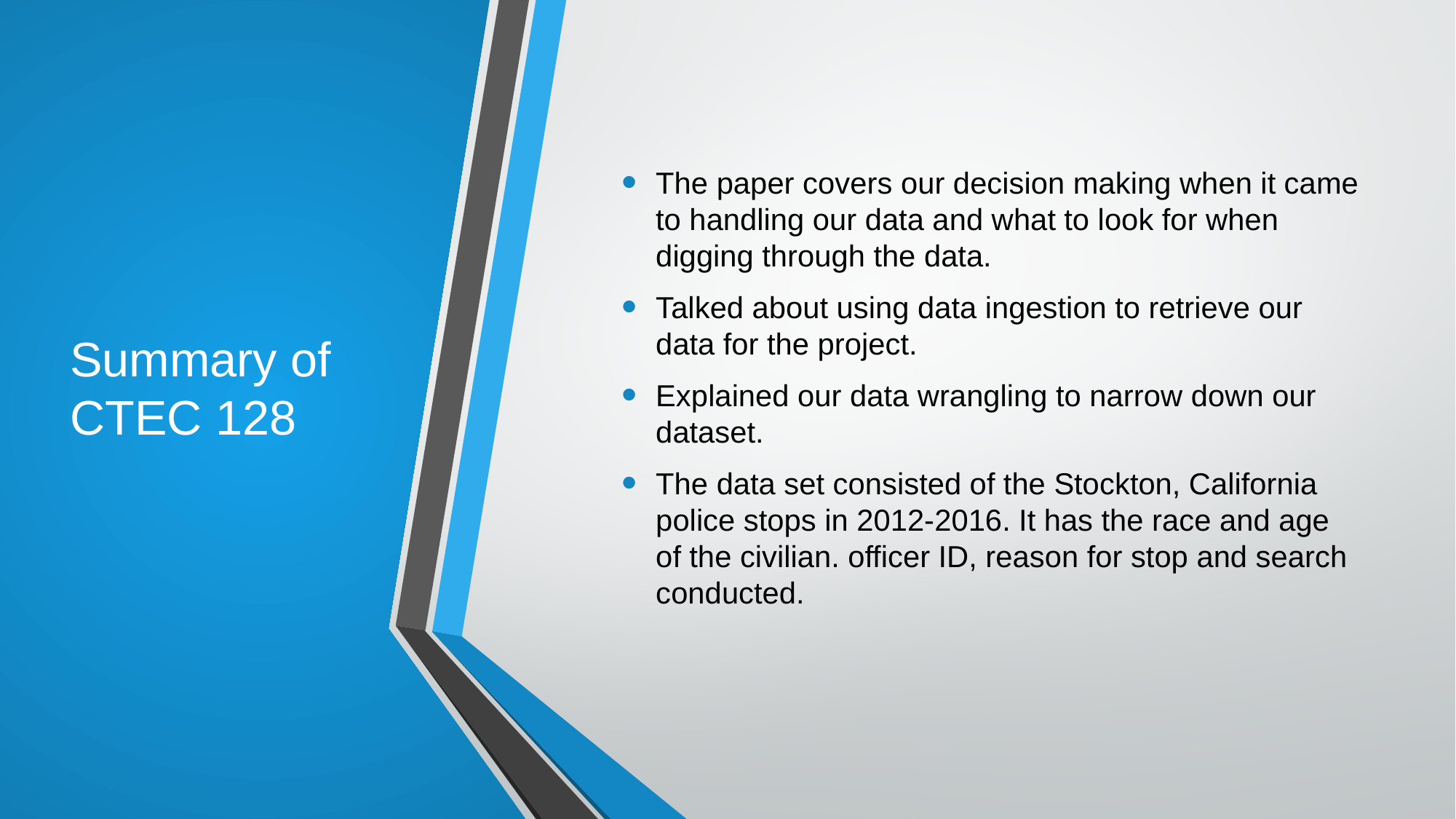

# Summary of CTEC 128
The paper covers our decision making when it came to handling our data and what to look for when digging through the data.
Talked about using data ingestion to retrieve our data for the project.
Explained our data wrangling to narrow down our dataset.
The data set consisted of the Stockton, California police stops in 2012-2016. It has the race and age of the civilian. officer ID, reason for stop and search conducted.